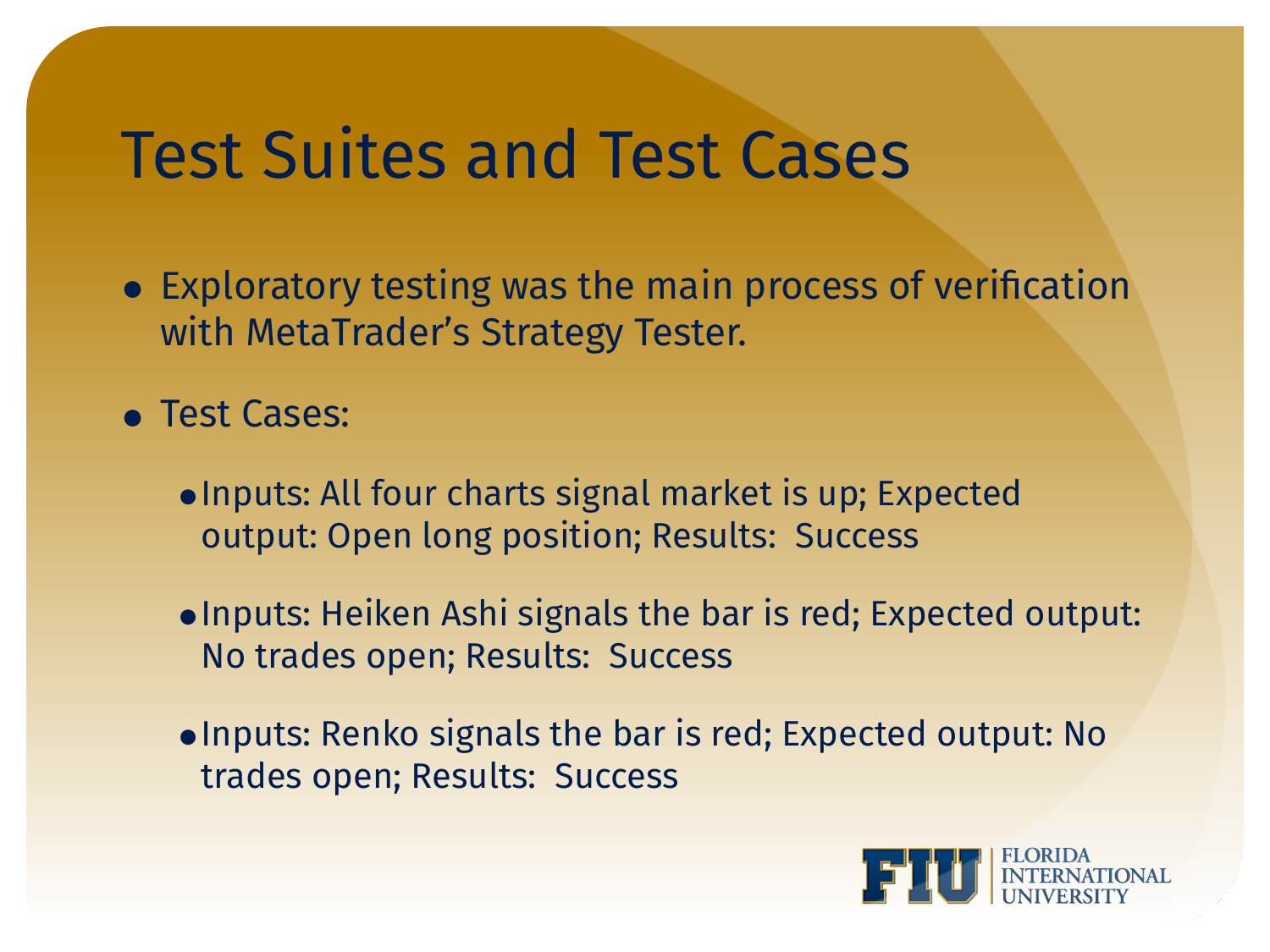

# Test Suites and Test Cases
Exploratory testing was the main process of verification with MetaTrader’s Strategy Tester.
Test Cases:
Inputs: All four charts signal market is up; Expected output: Open long position; Results:  Success
Inputs: Heiken Ashi signals the bar is red; Expected output: No trades open; Results:  Success
Inputs: Renko signals the bar is red; Expected output: No trades open; Results:  Success